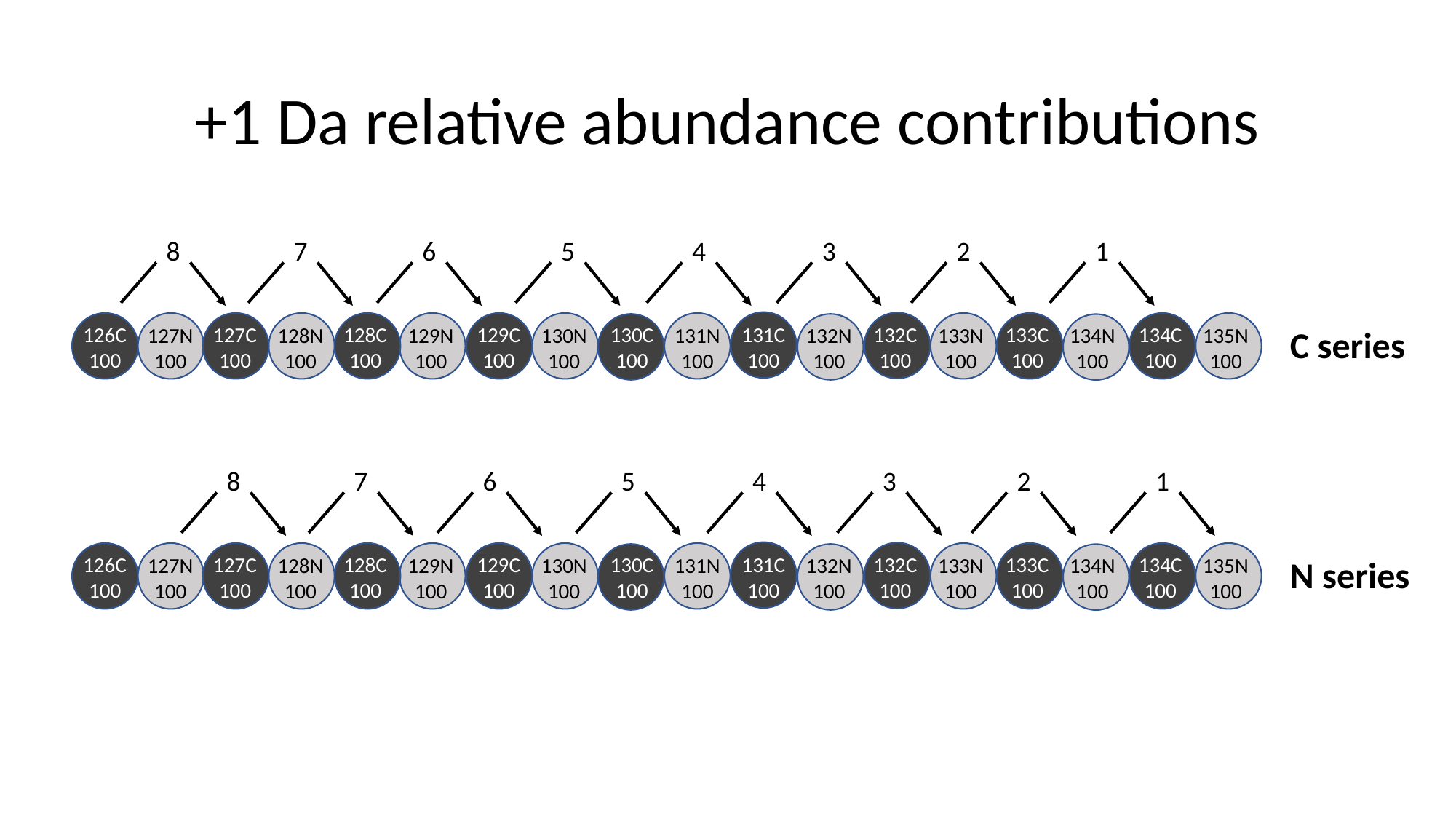

# +1 Da relative abundance contributions
8
7
6
5
4
3
2
1

126C
100
127C
100
128C
100
129C
100
130C
100
131C
100
132C
100
133C
100
134C
100
127N
100
128N
100
129N
100
130N
100
131N
100
132N
100
133N
100
134N
100
135N
100
C series
8
7
6
5
4
3
2
1

126C
100
127C
100
128C
100
129C
100
130C
100
131C
100
132C
100
133C
100
134C
100
127N
100
128N
100
129N
100
130N
100
131N
100
132N
100
133N
100
134N
100
135N
100
N series